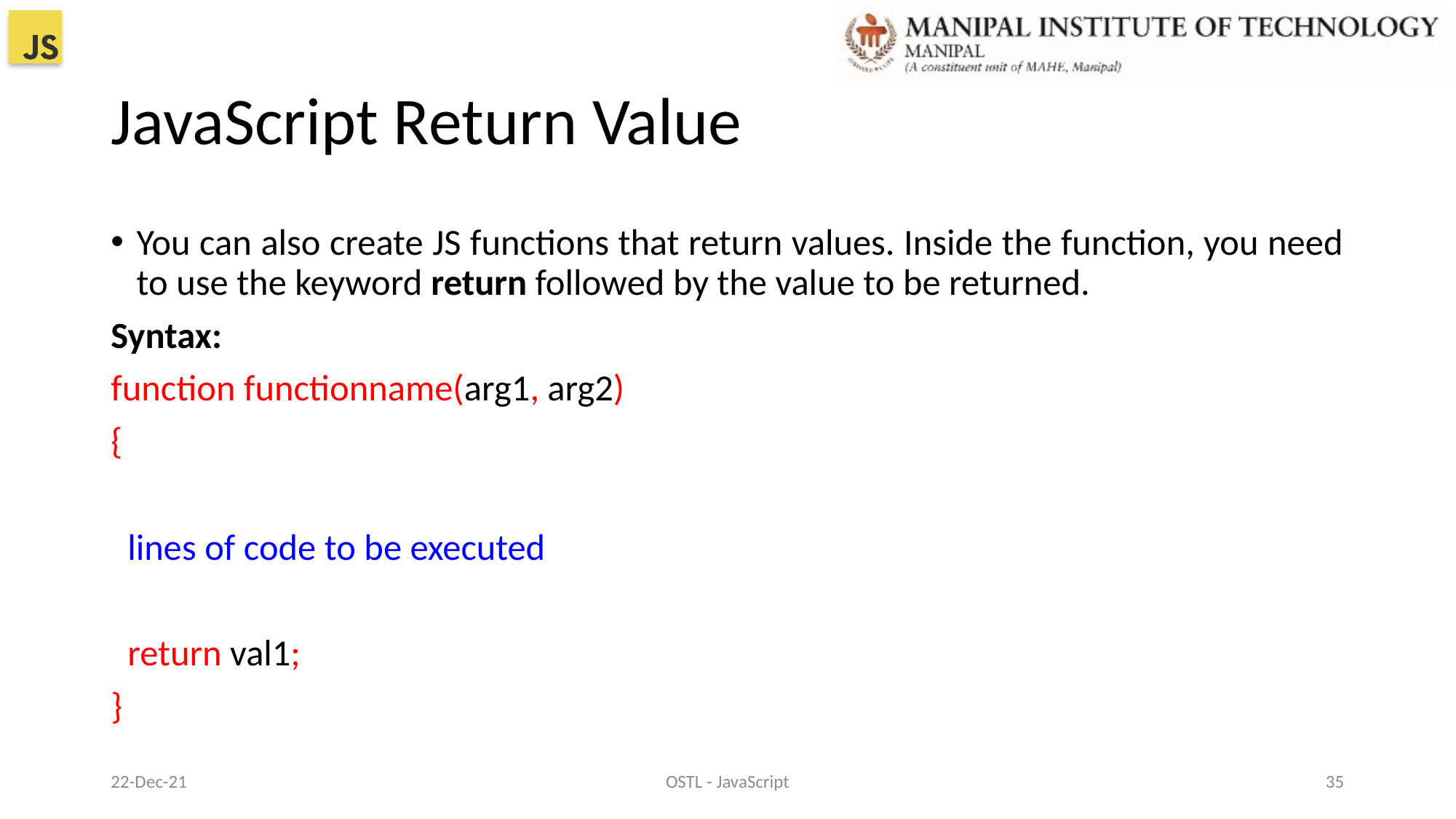

# JavaScript Return Value
You can also create JS functions that return values. Inside the function, you need to use the keyword return followed by the value to be returned.
Syntax:
function functionname(arg1, arg2)
{

  lines of code to be executed

  return val1;
}
22-Dec-21
OSTL - JavaScript
35